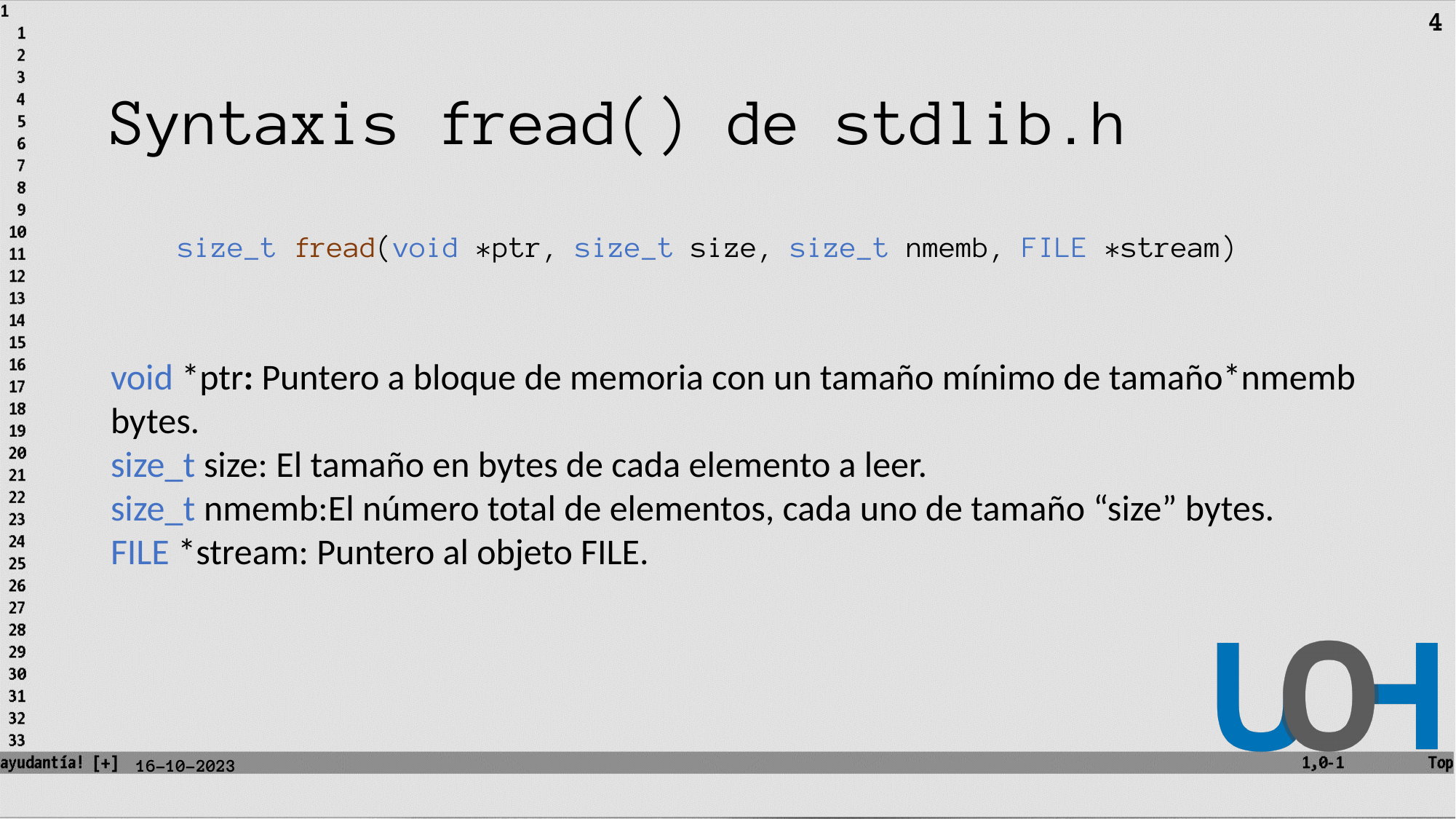

4
# Syntaxis fread() de stdlib.h
size_t fread(void *ptr, size_t size, size_t nmemb, FILE *stream)
void *ptr: Puntero a bloque de memoria con un tamaño mínimo de tamaño*nmemb bytes.
size_t size: El tamaño en bytes de cada elemento a leer.
size_t nmemb:El número total de elementos, cada uno de tamaño “size” bytes.
FILE *stream: Puntero al objeto FILE.
16-10-2023